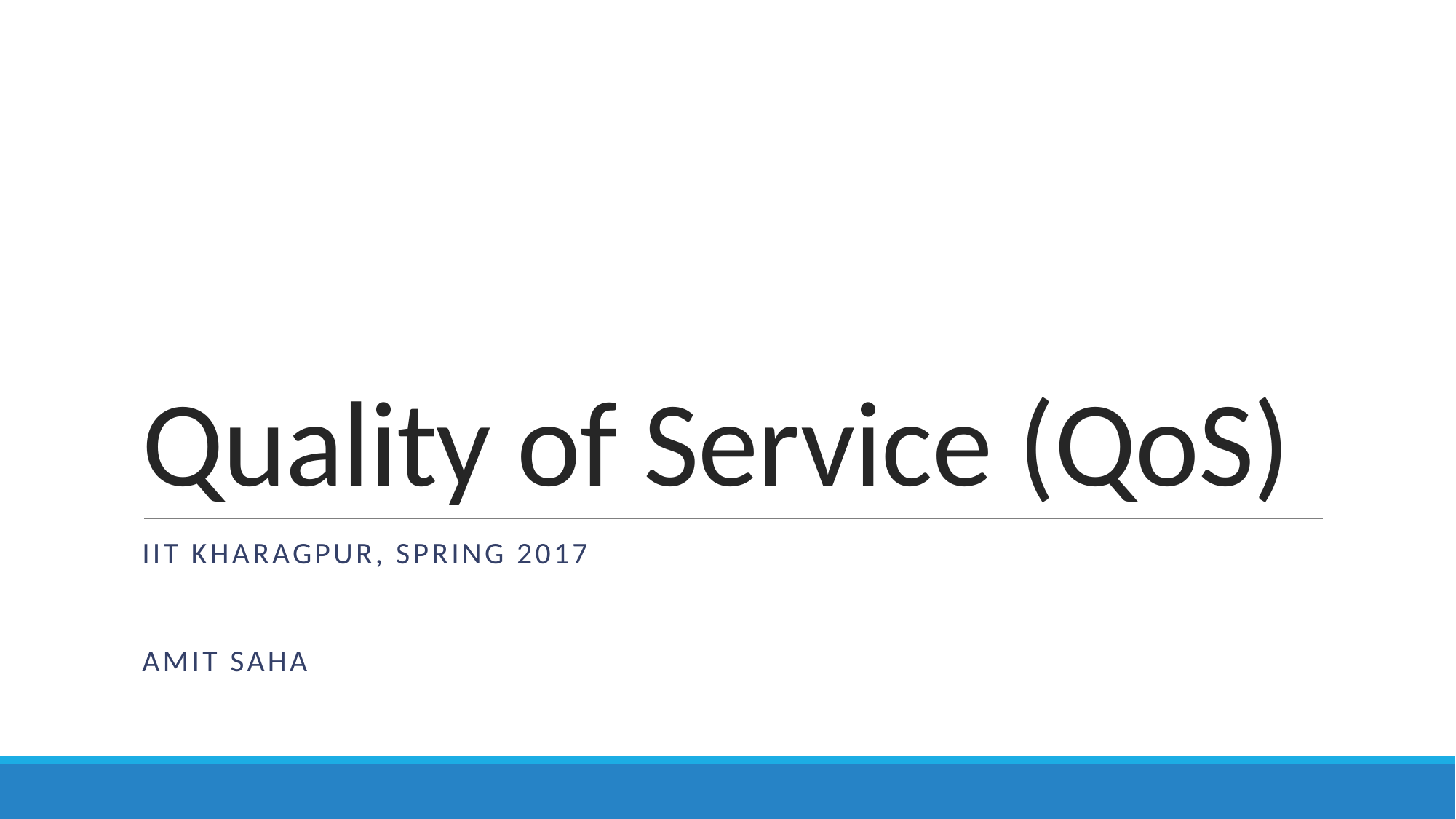

# Quality of Service (QoS)
IIT Kharagpur, Spring 2017

Amit Saha